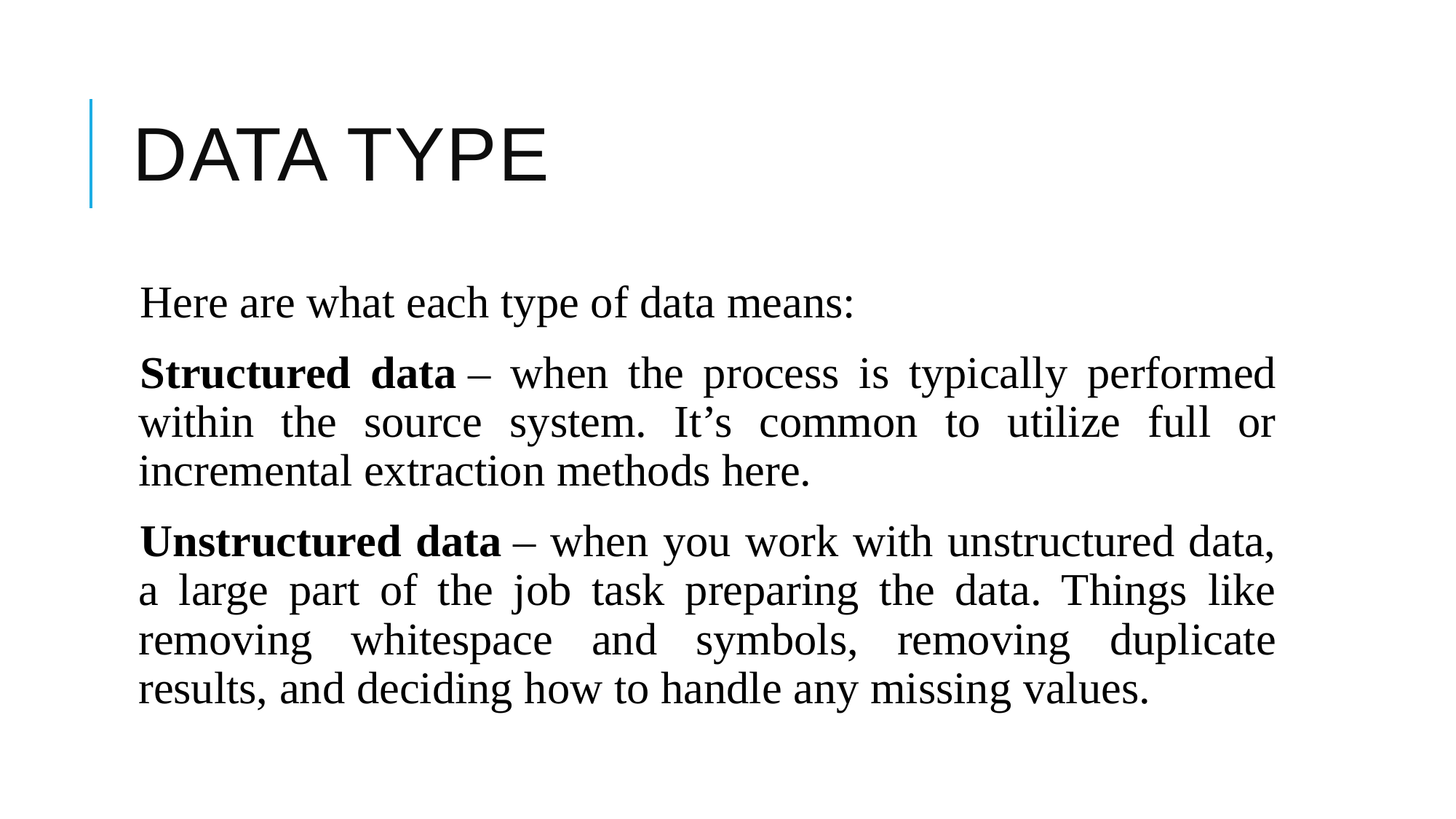

# Data Type
Here are what each type of data means:
Structured data – when the process is typically performed within the source system. It’s common to utilize full or incremental extraction methods here.
Unstructured data – when you work with unstructured data, a large part of the job task preparing the data. Things like removing whitespace and symbols, removing duplicate results, and deciding how to handle any missing values.